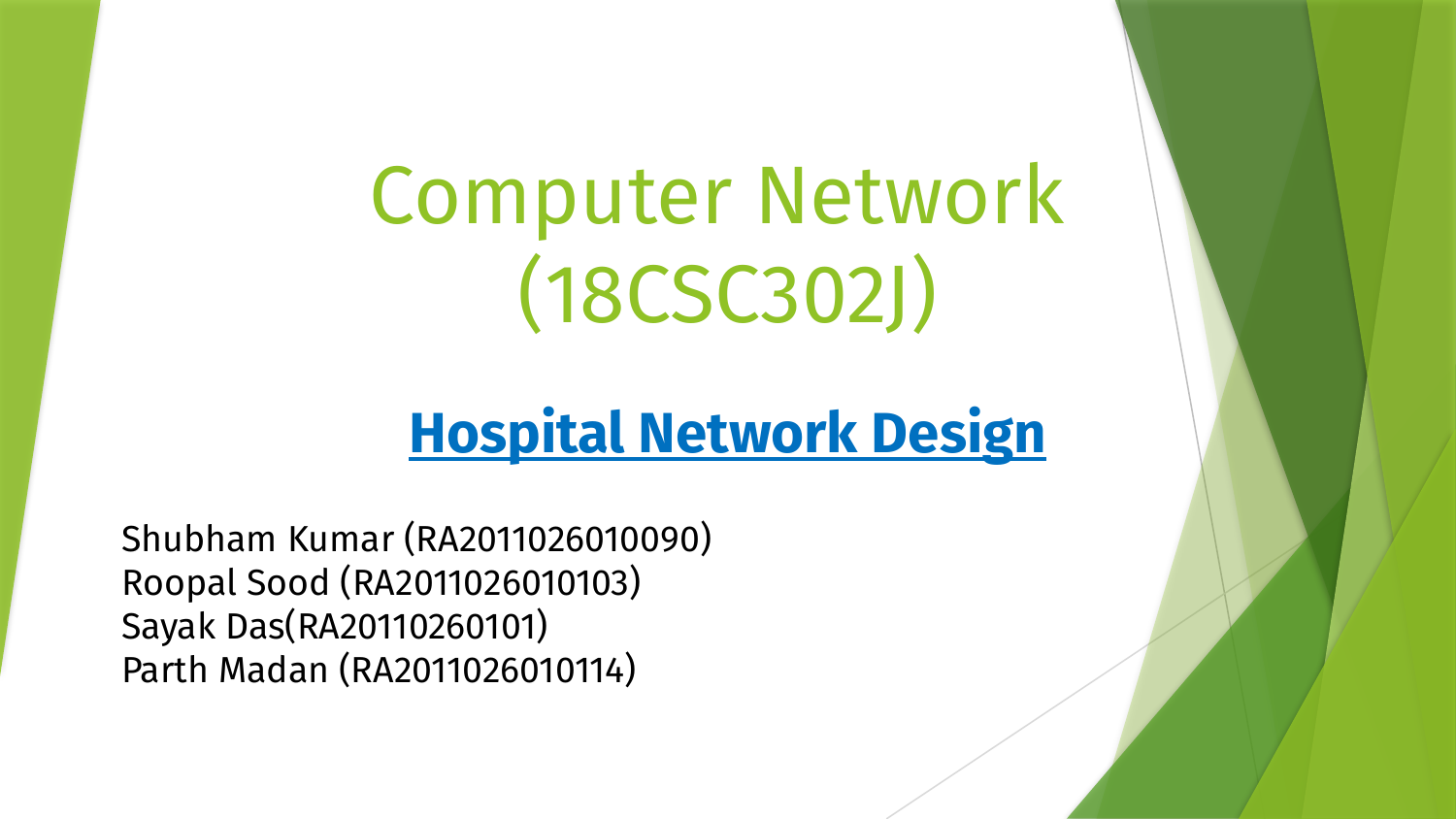

# Computer Network (18CSC302J)
Hospital Network Design
Shubham Kumar (RA2011026010090)
Roopal Sood (RA2011026010103)
Sayak Das(RA20110260101)
Parth Madan (RA2011026010114)